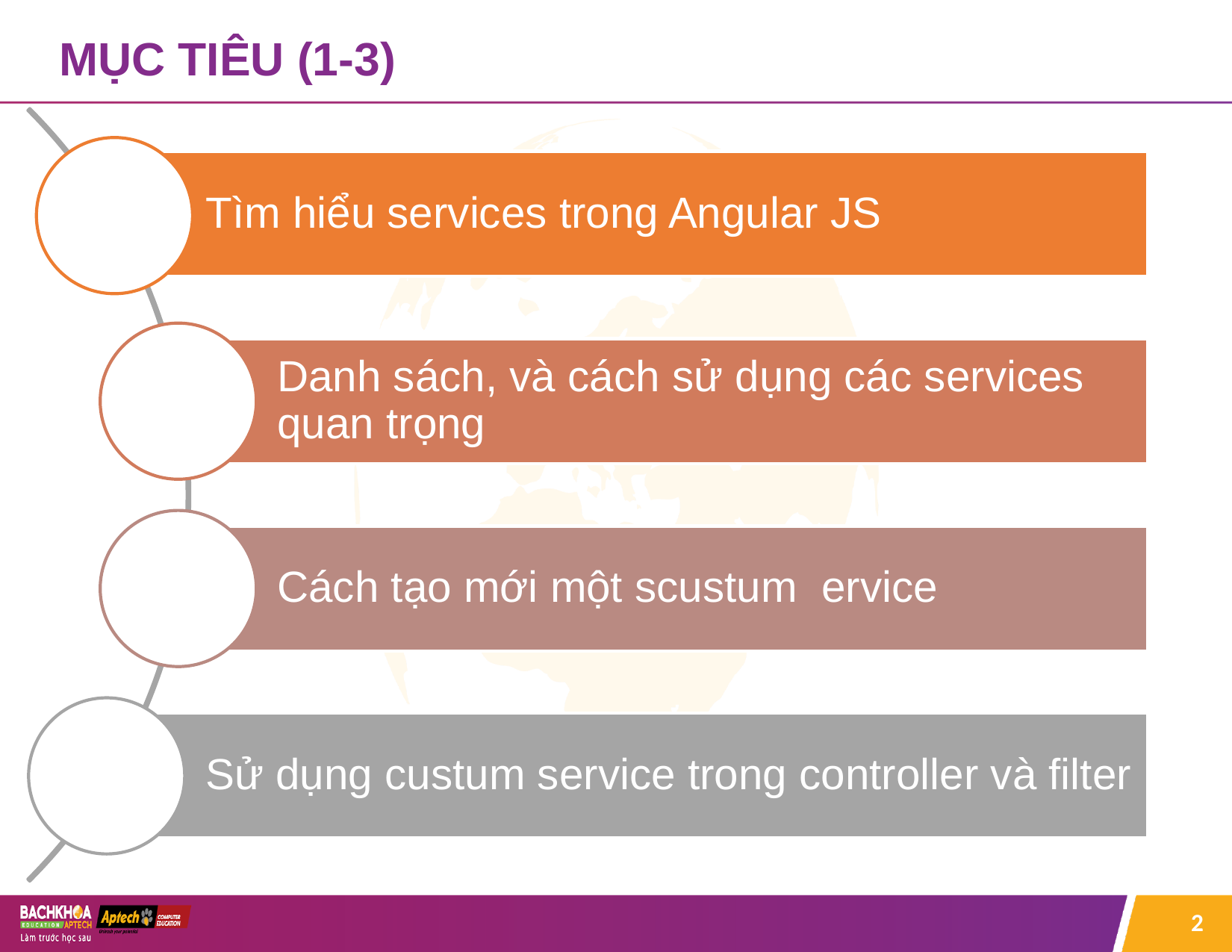

MỤC TIÊU (1-3)
Tìm hiểu services trong Angular JS
Danh sách, và cách sử dụng các services quan trọng
Cách tạo mới một scustum  ervice
Sử dụng custum service trong controller và filter

2